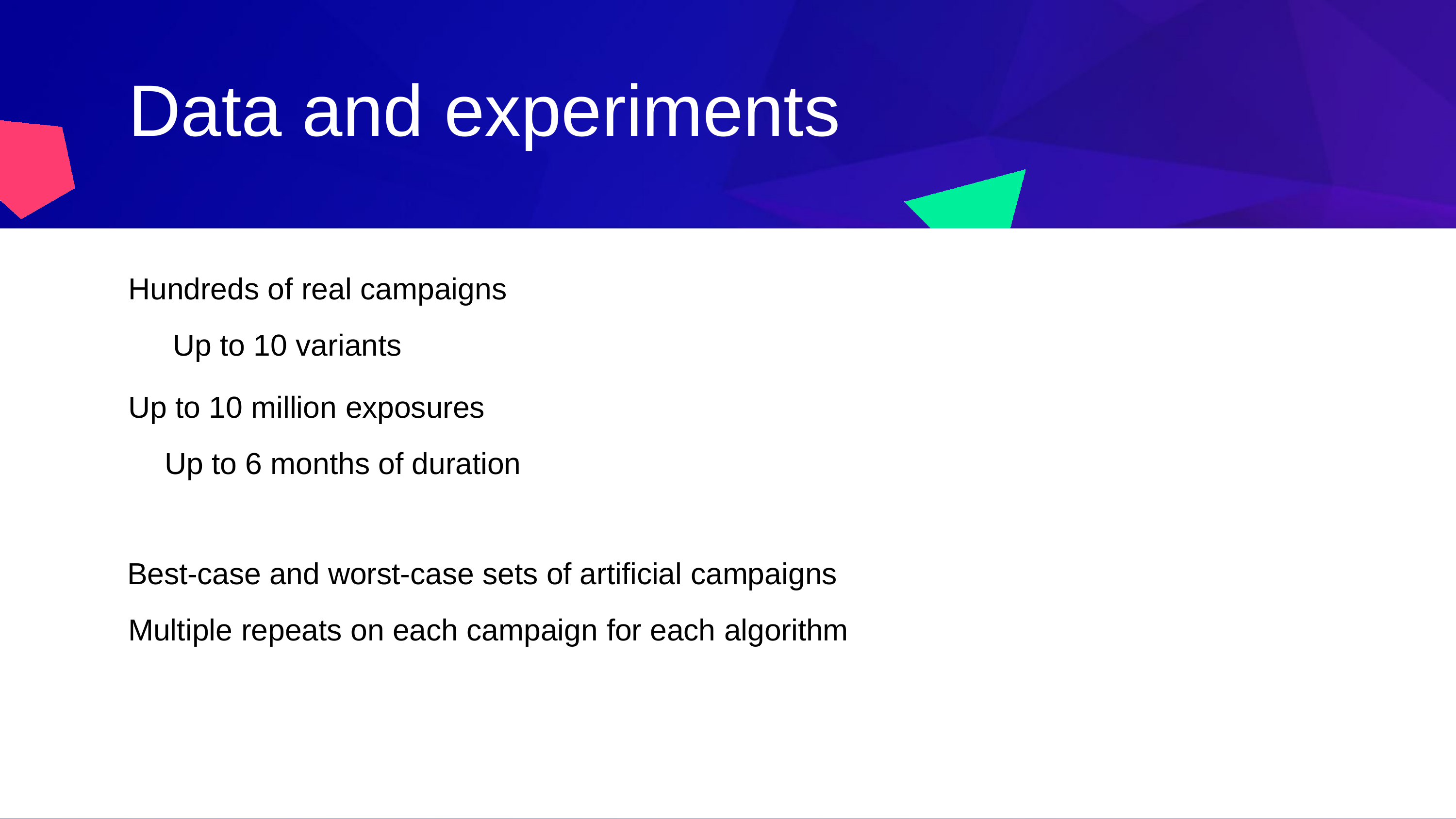

# Data and experiments
Hundreds of real campaigns  Up to 10 variants
Up to 10 million exposures  Up to 6 months of duration

Best-case and worst-case sets of artificial campaigns  Multiple repeats on each campaign for each algorithm
13/24